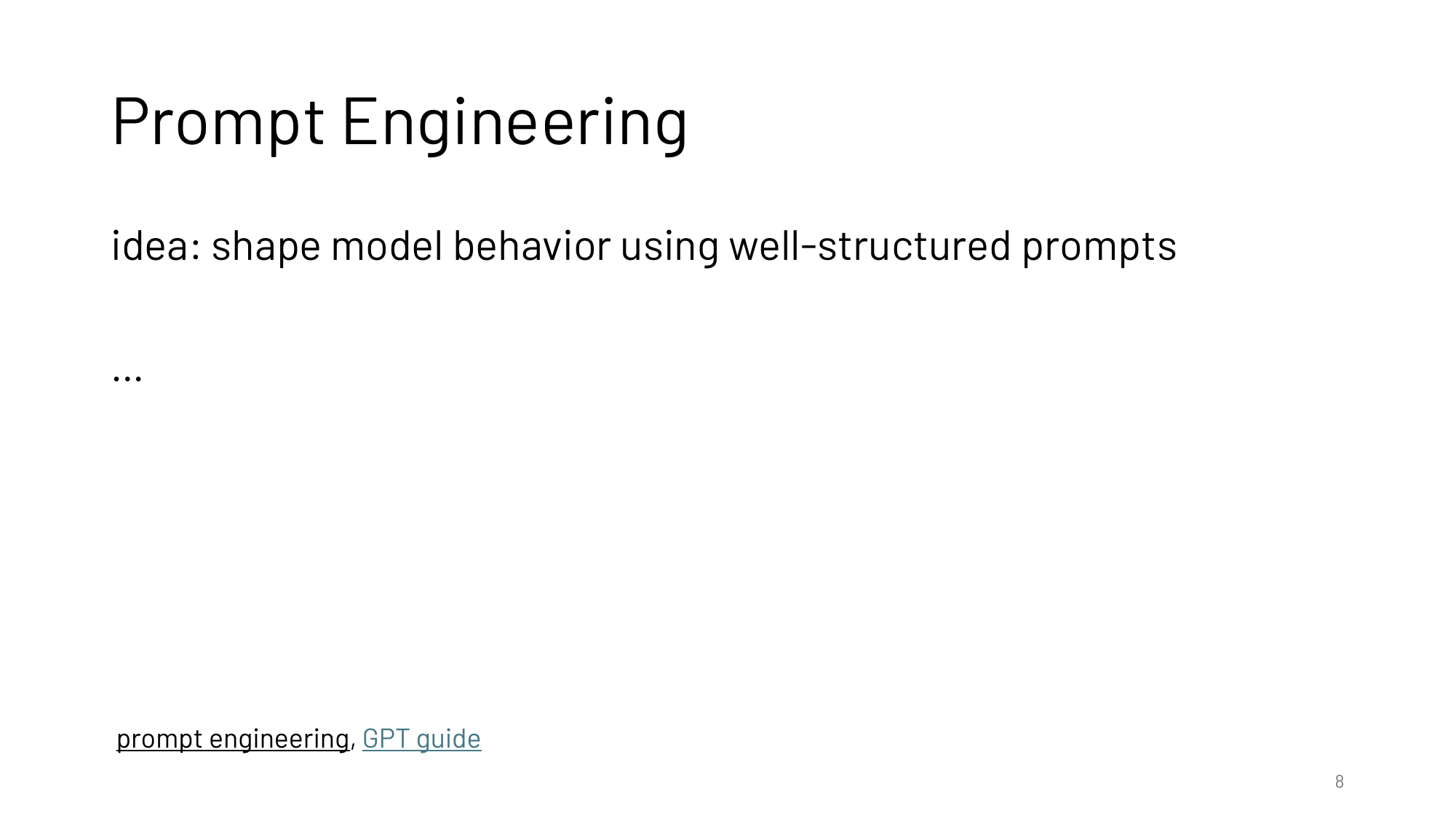

# Prompt Engineering
idea: shape model behavior using well-structured prompts

…
prompt engineering, GPT guide
8